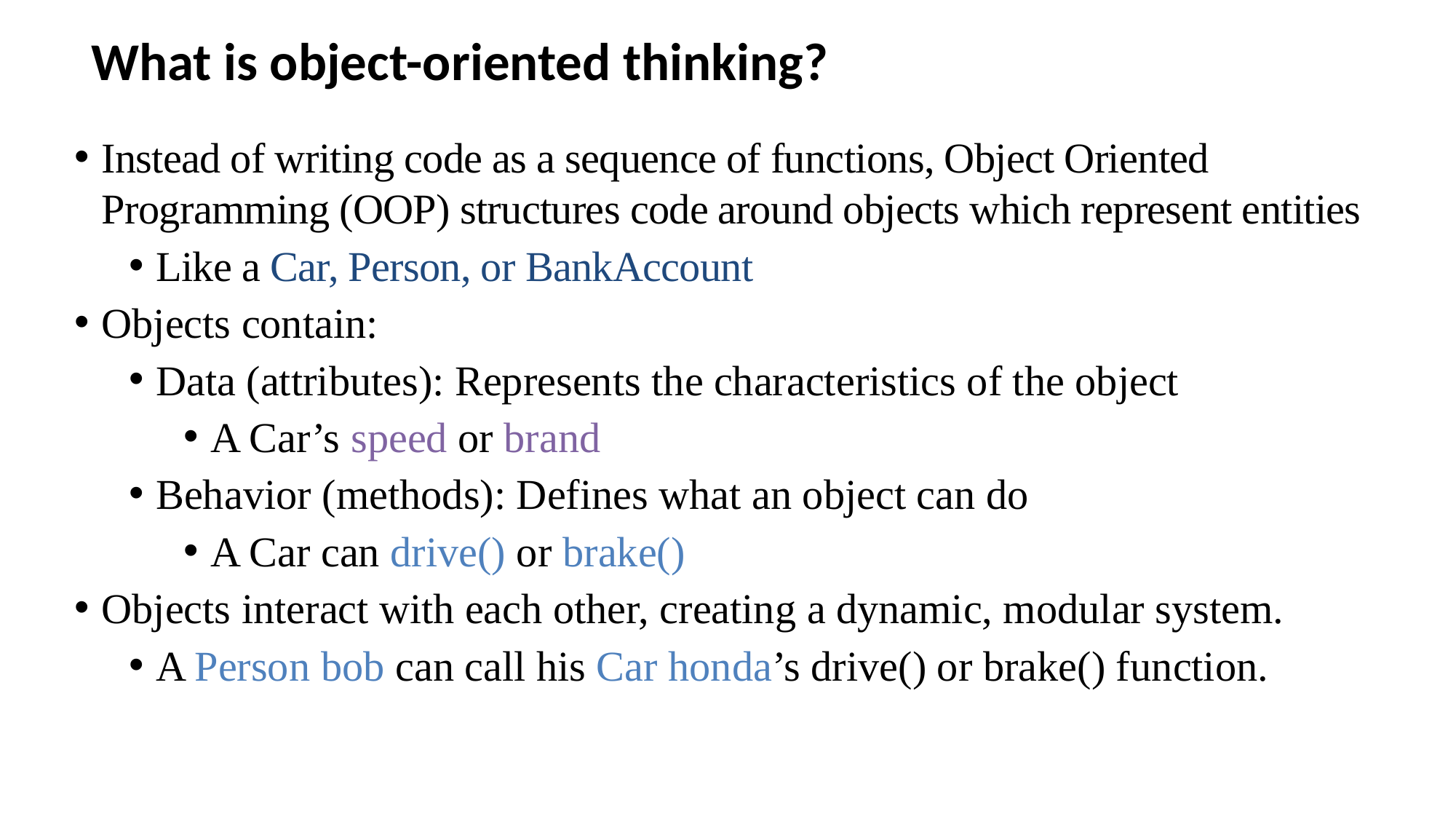

# What is object-oriented thinking?
Instead of writing code as a sequence of functions, Object Oriented Programming (OOP) structures code around objects which represent entities
Like a Car, Person, or BankAccount
Objects contain:
Data (attributes): Represents the characteristics of the object
A Car’s speed or brand
Behavior (methods): Defines what an object can do
A Car can drive() or brake()
Objects interact with each other, creating a dynamic, modular system.
A Person bob can call his Car honda’s drive() or brake() function.